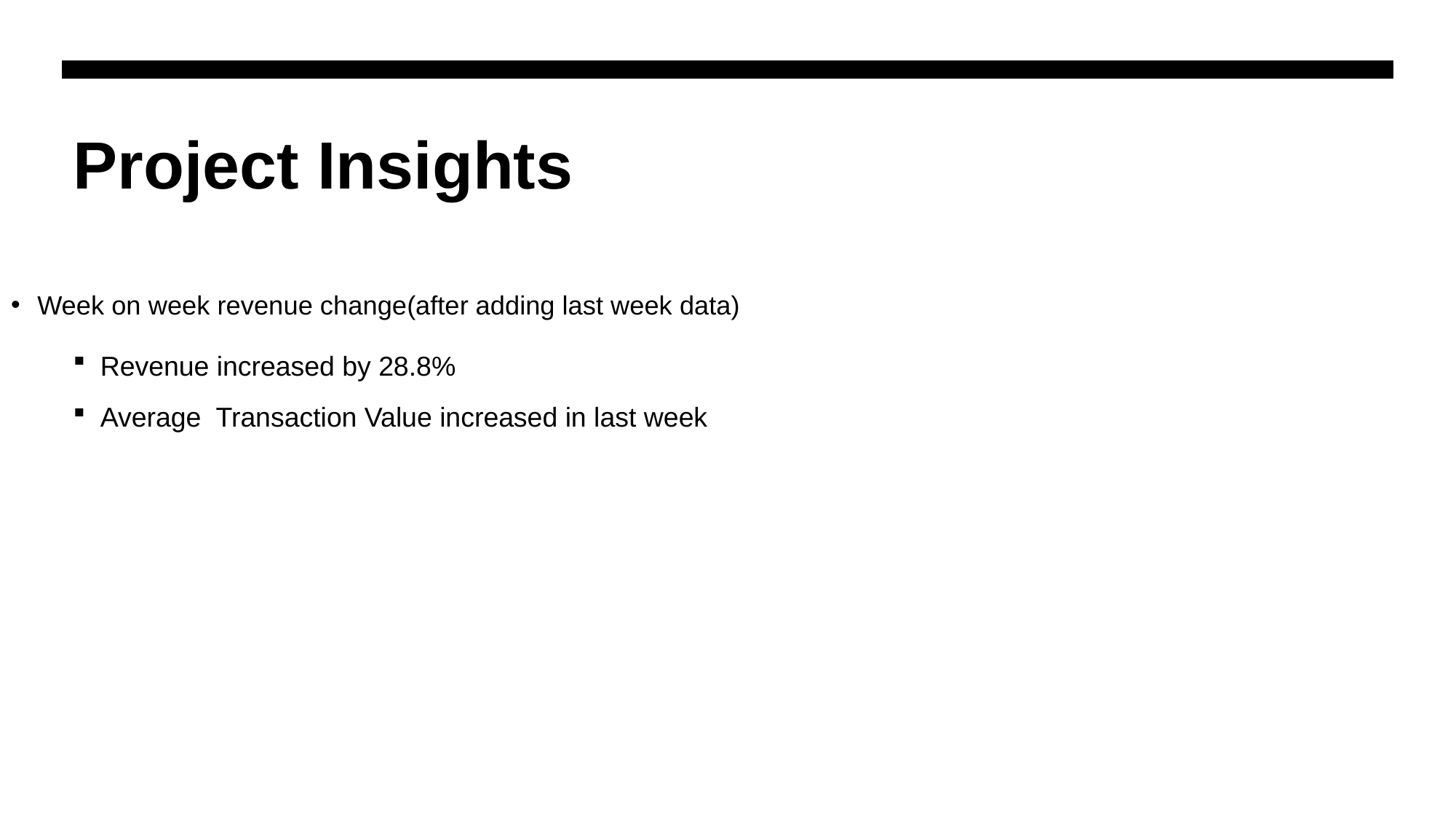

# Project Insights
Week on week revenue change(after adding last week data)
Revenue increased by 28.8%
Average  Transaction Value increased in last week